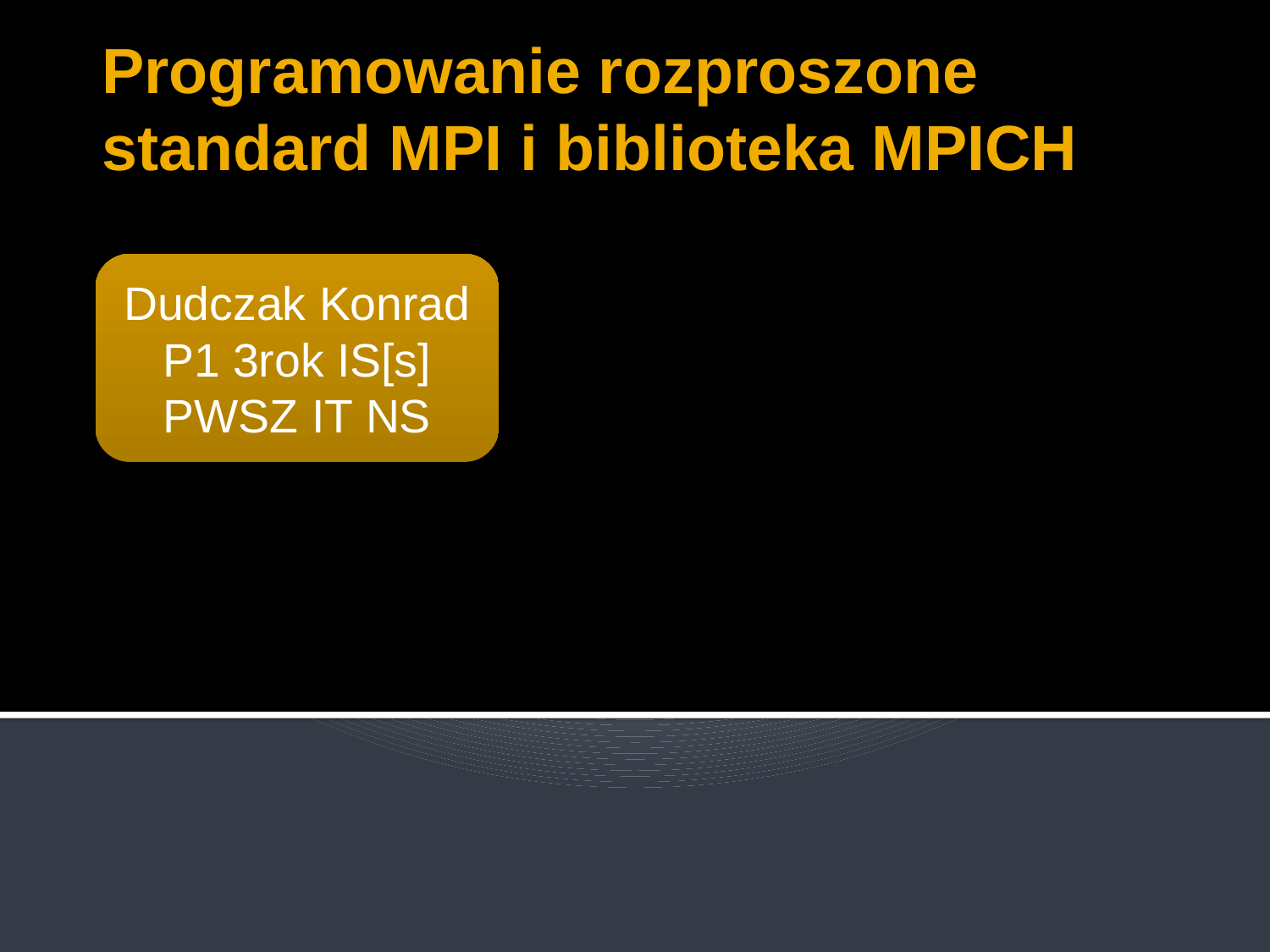

# Programowanie rozproszone standard MPI i biblioteka MPICH
Dudczak Konrad P1 3rok IS[s] PWSZ IT NS